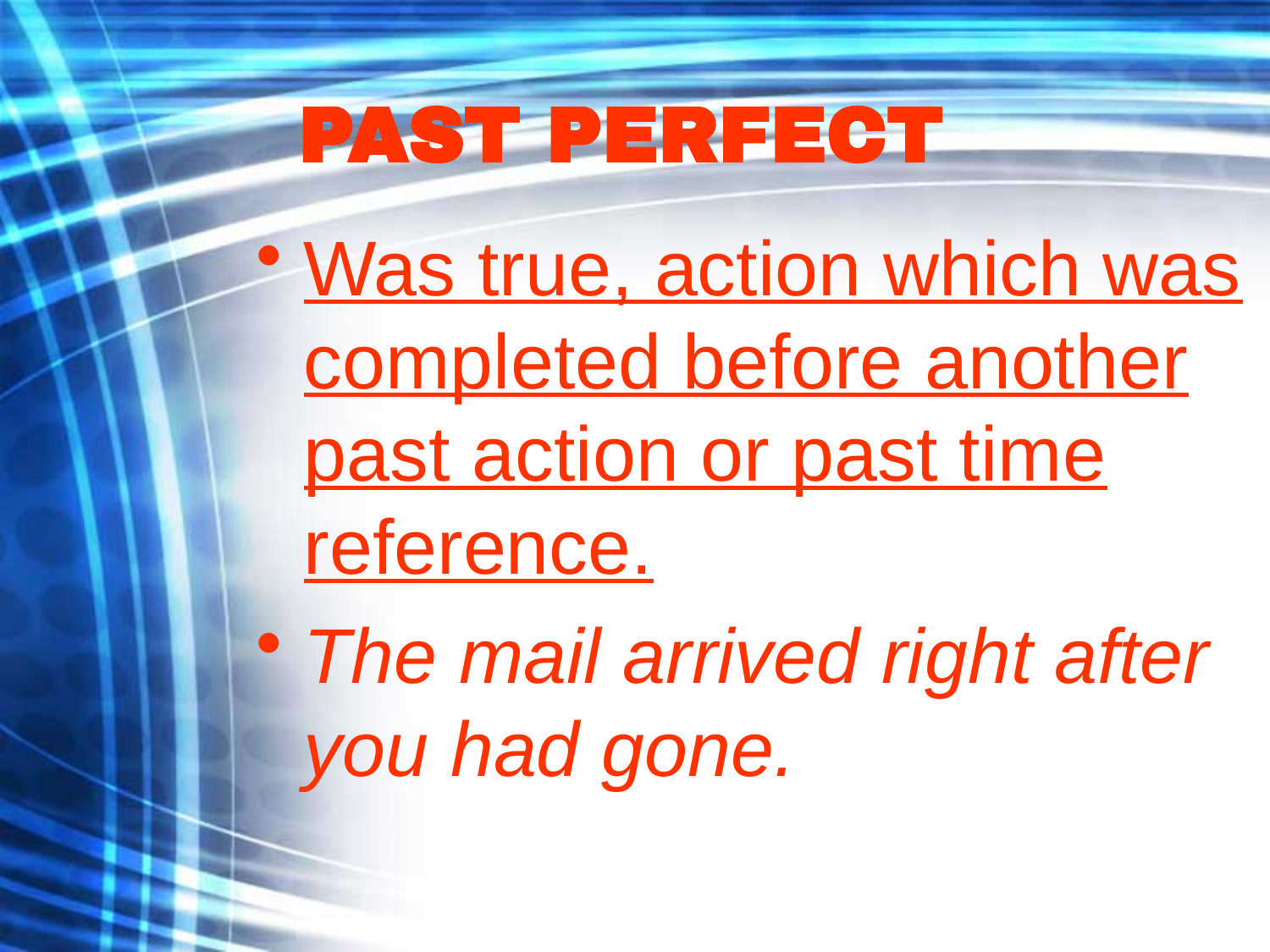

# PAST PERFECT
Was true, action which was completed before another past action or past time reference.
The mail arrived right after you had gone.